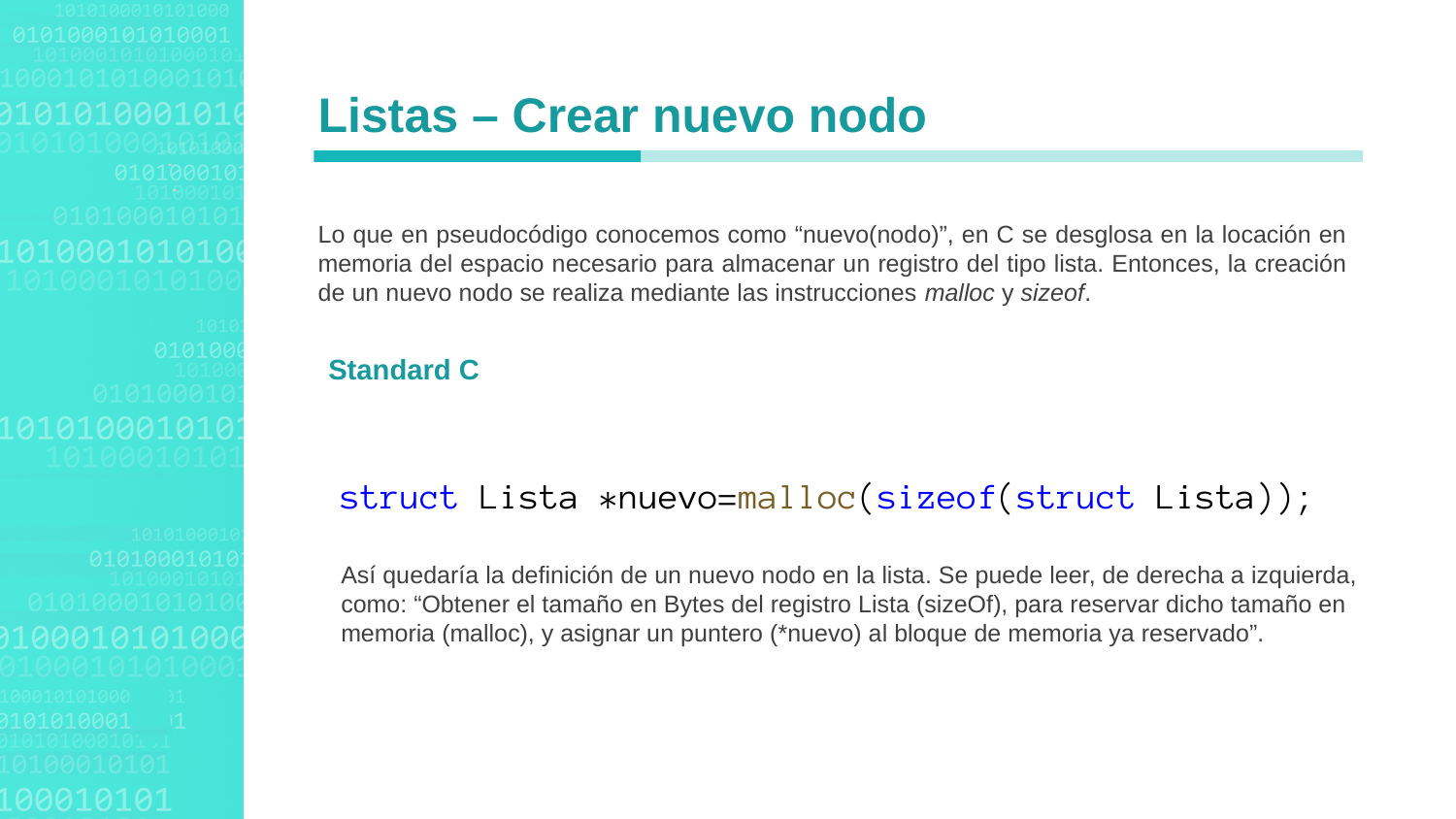

Listas – Crear nuevo nodo

Lo que en pseudocódigo conocemos como “nuevo(nodo)”, en C se desglosa en la locación en memoria del espacio necesario para almacenar un registro del tipo lista. Entonces, la creación de un nuevo nodo se realiza mediante las instrucciones malloc y sizeof.

Standard C
struct Lista *nuevo=malloc(sizeof(struct Lista));

Así quedaría la definición de un nuevo nodo en la lista. Se puede leer, de derecha a izquierda, como: “Obtener el tamaño en Bytes del registro Lista (sizeOf), para reservar dicho tamaño en memoria (malloc), y asignar un puntero (*nuevo) al bloque de memoria ya reservado”.